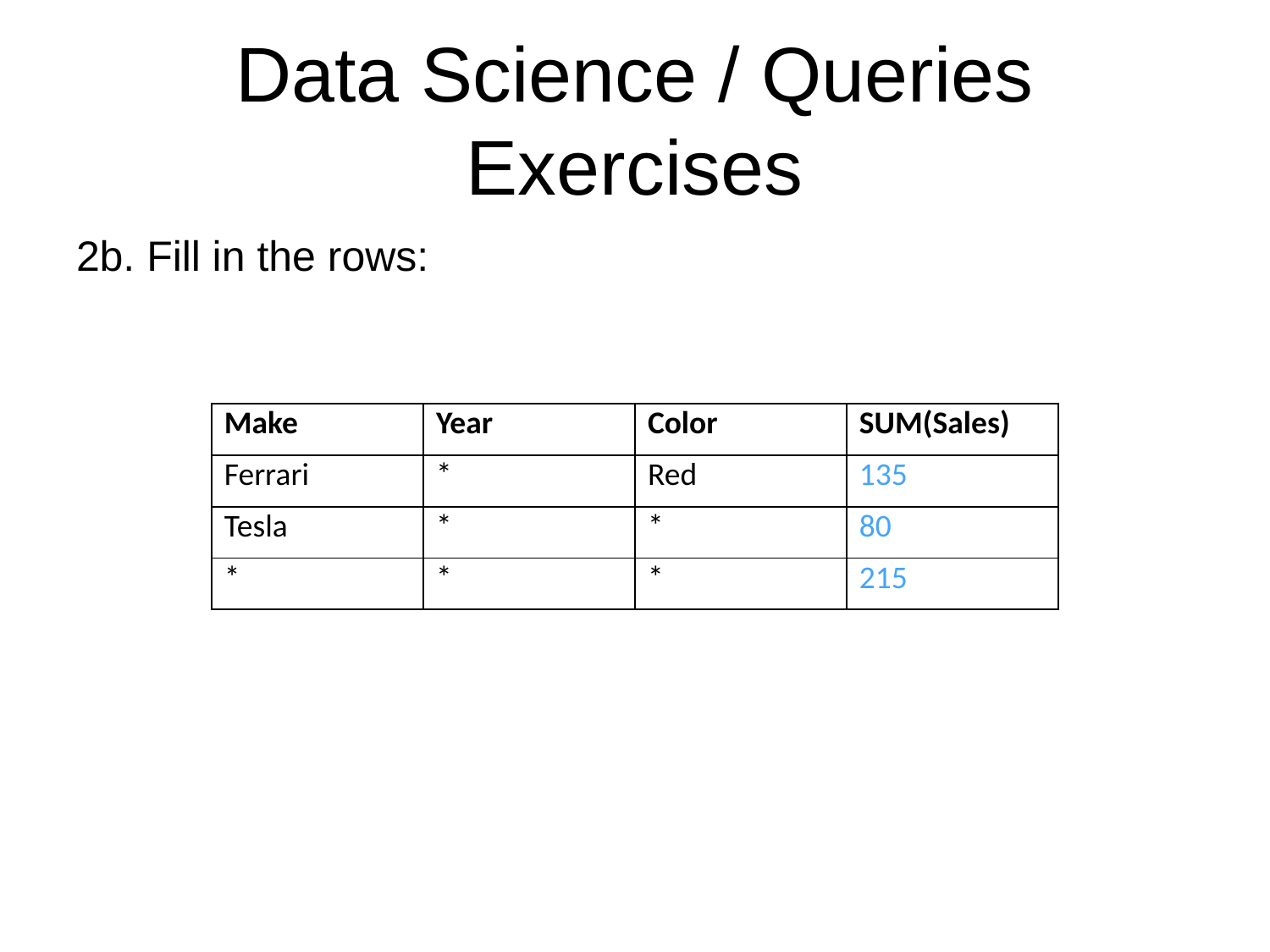

# Data Science / Queries Exercises
2b. Fill in the rows:

| Make | Year | Color | SUM(Sales) |
| --- | --- | --- | --- |
| Ferrari | \* | Red | 135 |
| Tesla | \* | \* | 80 |
| \* | \* | \* | 215 |